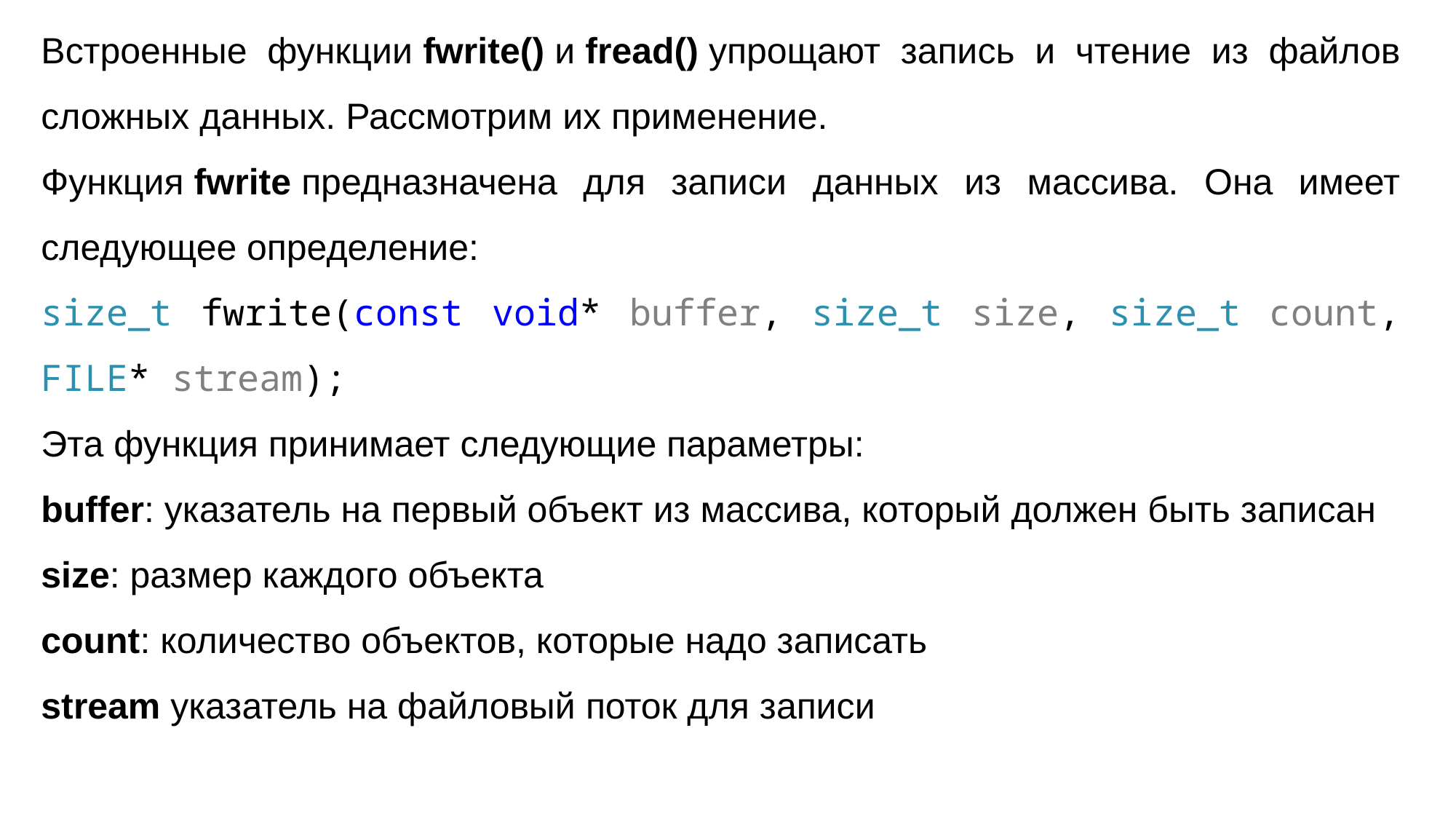

Встроенные функции fwrite() и fread() упрощают запись и чтение из файлов сложных данных. Рассмотрим их применение.
Функция fwrite предназначена для записи данных из массива. Она имеет следующее определение:
size_t fwrite(const void* buffer, size_t size, size_t count, FILE* stream);
Эта функция принимает следующие параметры:
buffer: указатель на первый объект из массива, который должен быть записан
size: размер каждого объекта
count: количество объектов, которые надо записать
stream указатель на файловый поток для записи